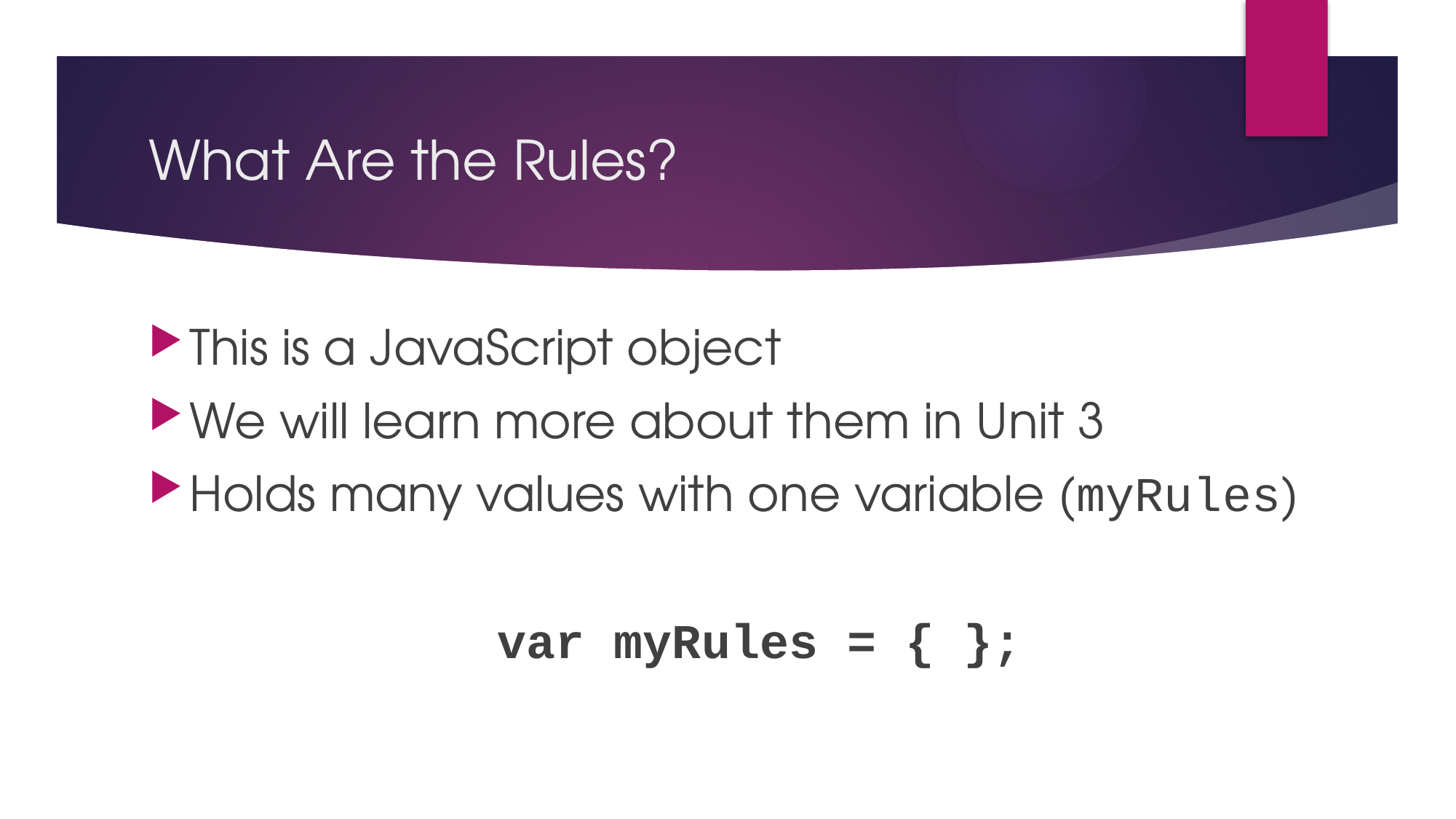

# What Are the Rules?
This is a JavaScript object
We will learn more about them in Unit 3
Holds many values with one variable (myRules)

var myRules = { };